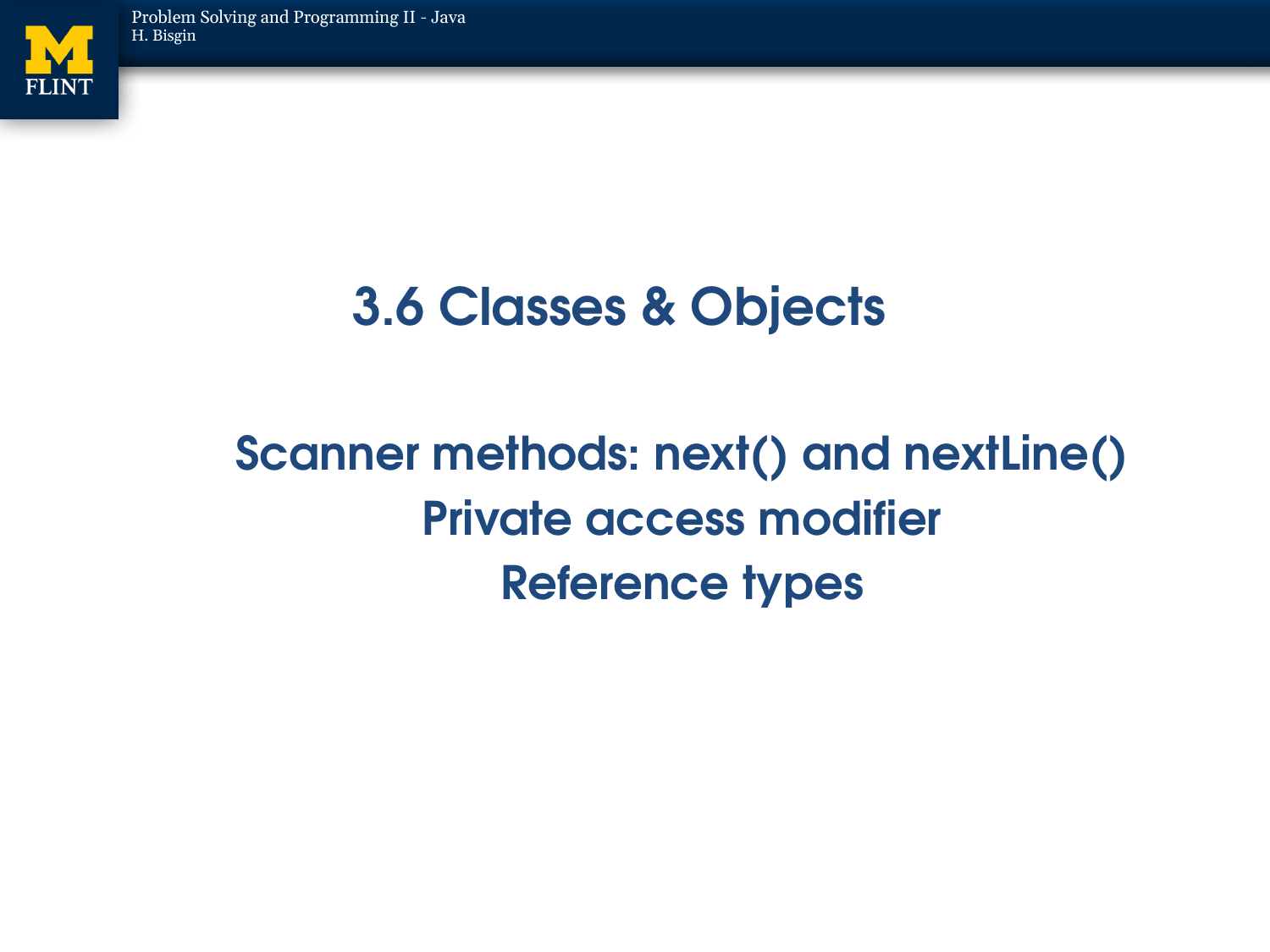

# 3.6 Classes & Objects
Scanner methods: next() and nextLine()
Private access modifier
Reference types